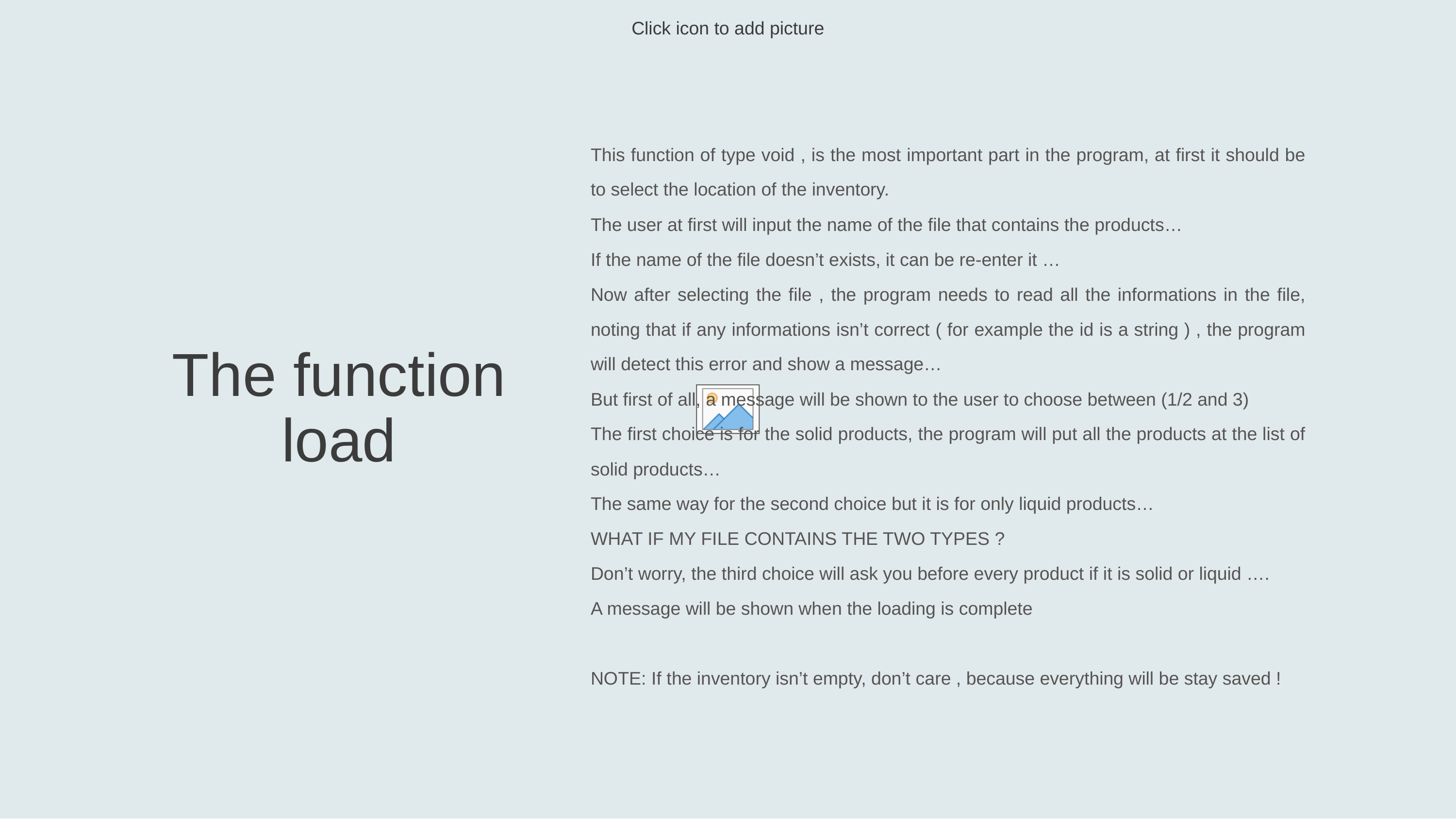

This function of type void , is the most important part in the program, at first it should be to select the location of the inventory.
The user at first will input the name of the file that contains the products…
If the name of the file doesn’t exists, it can be re-enter it …
Now after selecting the file , the program needs to read all the informations in the file, noting that if any informations isn’t correct ( for example the id is a string ) , the program will detect this error and show a message…
But first of all, a message will be shown to the user to choose between (1/2 and 3)
The first choice is for the solid products, the program will put all the products at the list of solid products…
The same way for the second choice but it is for only liquid products…
WHAT IF MY FILE CONTAINS THE TWO TYPES ?
Don’t worry, the third choice will ask you before every product if it is solid or liquid ….
A message will be shown when the loading is complete

NOTE: If the inventory isn’t empty, don’t care , because everything will be stay saved !
# The function load